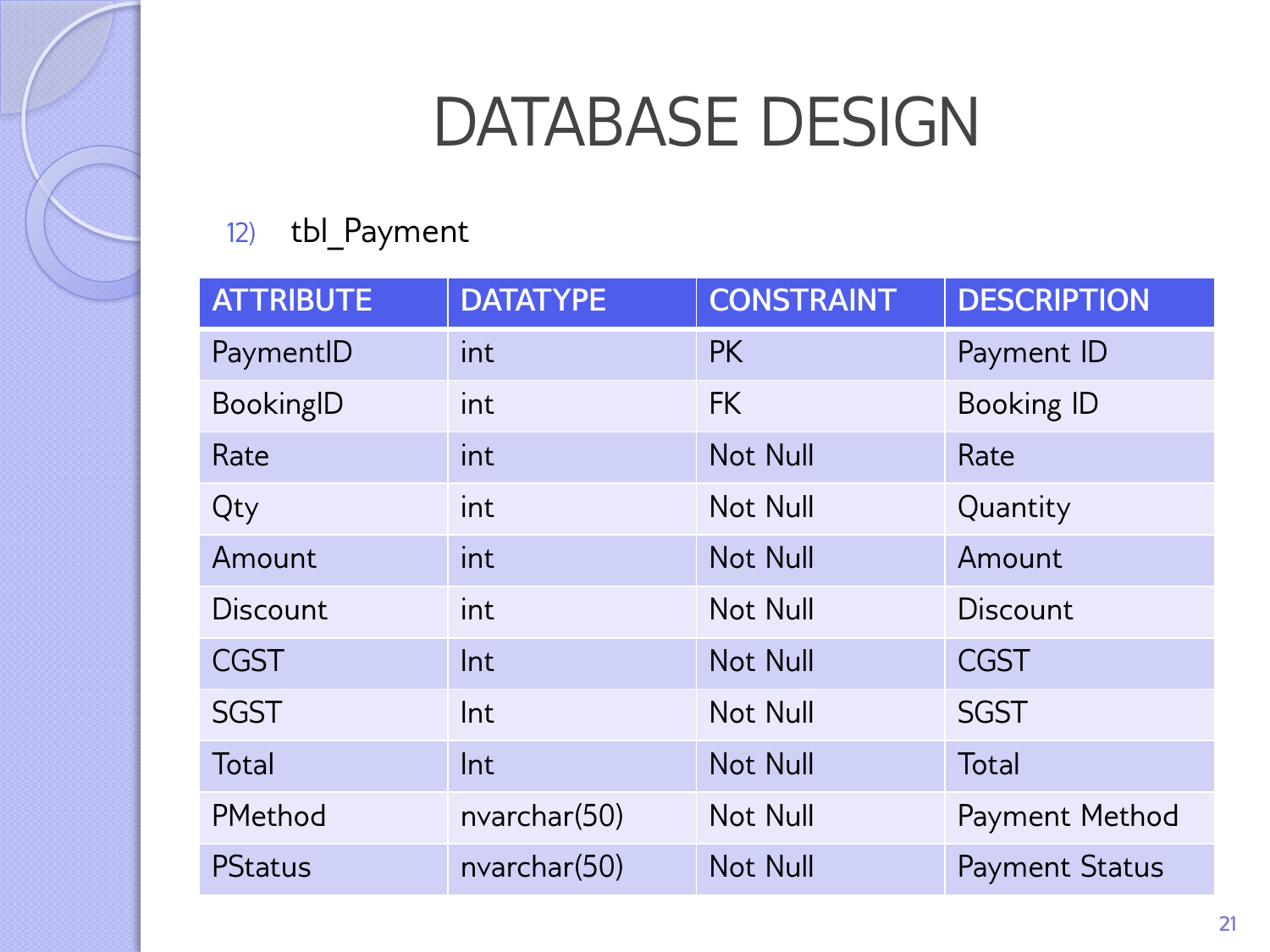

# DATABASE DESIGN
tbl_Payment

| ATTRIBUTE | DATATYPE | CONSTRAINT | DESCRIPTION |
| --- | --- | --- | --- |
| PaymentID | int | PK | Payment ID |
| BookingID | int | FK | Booking ID |
| Rate | int | Not Null | Rate |
| Qty | int | Not Null | Quantity |
| Amount | int | Not Null | Amount |
| Discount | int | Not Null | Discount |
| CGST | Int | Not Null | CGST |
| SGST | Int | Not Null | SGST |
| Total | Int | Not Null | Total |
| PMethod | nvarchar(50) | Not Null | Payment Method |
| PStatus | nvarchar(50) | Not Null | Payment Status |
21